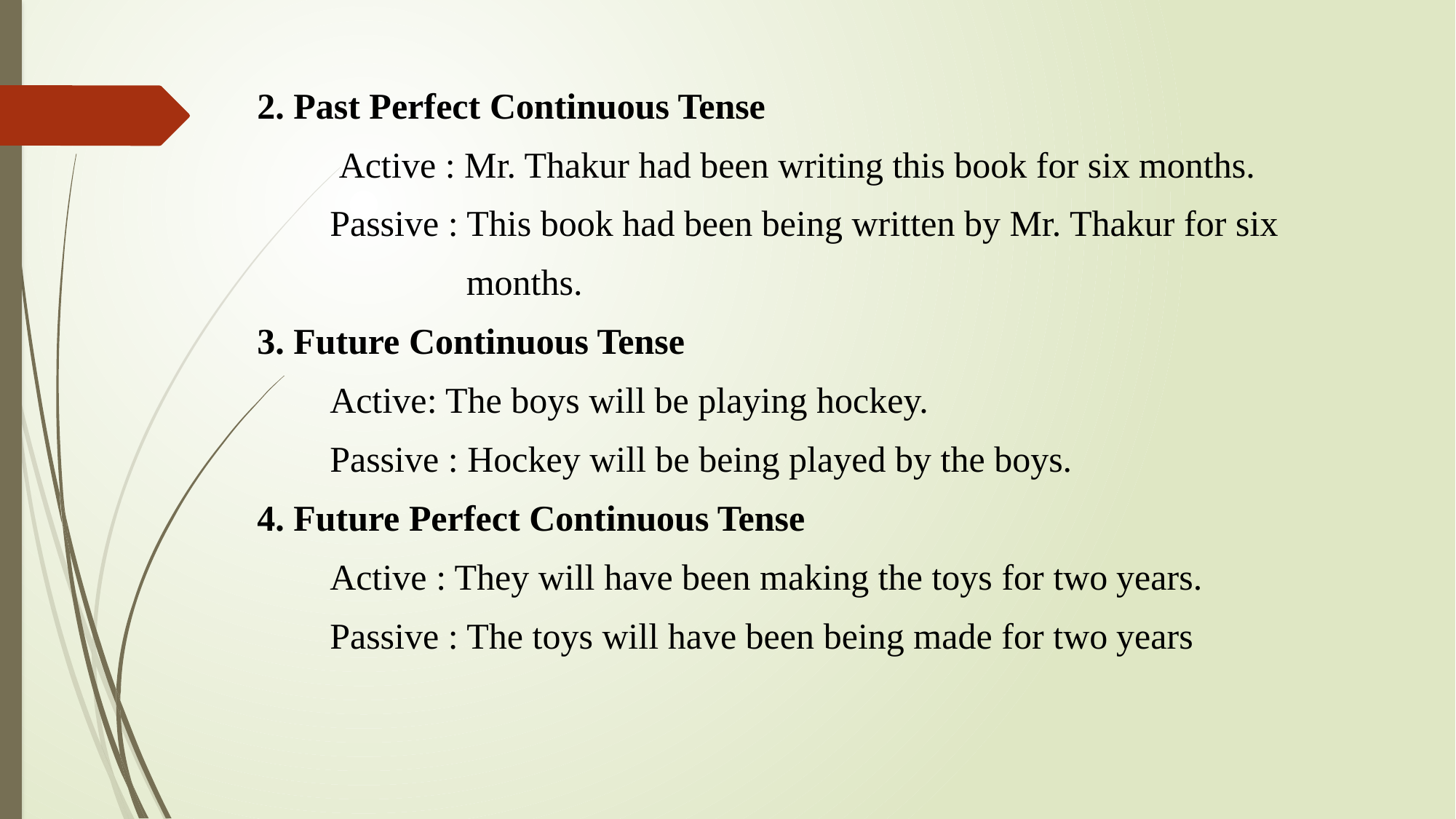

2. Past Perfect Continuous Tense
         Active : Mr. Thakur had been writing this book for six months.
        Passive : This book had been being written by Mr. Thakur for six
                       months.
3. Future Continuous Tense
        Active: The boys will be playing hockey.
        Passive : Hockey will be being played by the boys.
4. Future Perfect Continuous Tense
        Active : They will have been making the toys for two years.
        Passive : The toys will have been being made for two years